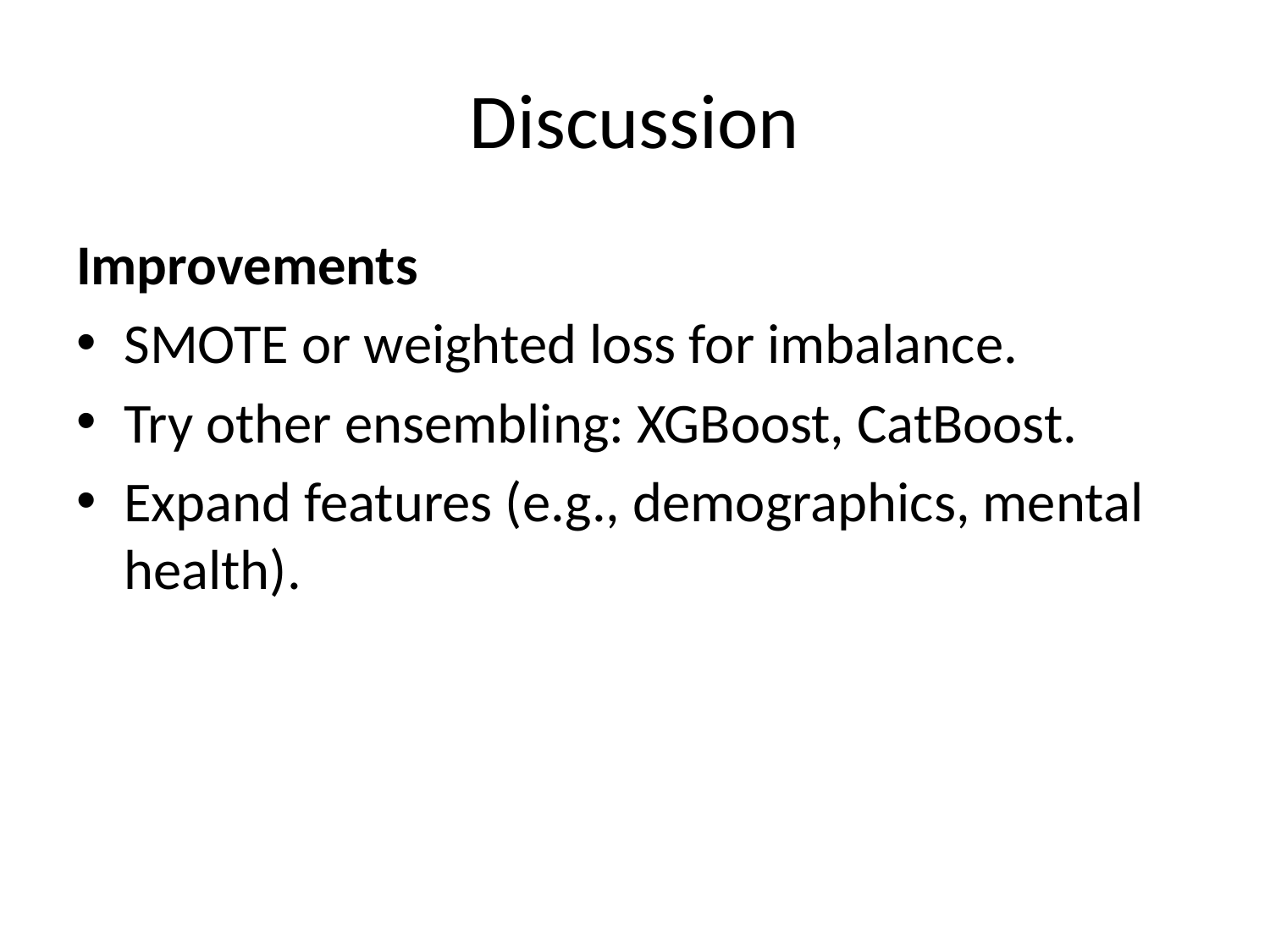

# Discussion
Improvements
SMOTE or weighted loss for imbalance.
Try other ensembling: XGBoost, CatBoost.
Expand features (e.g., demographics, mental health).